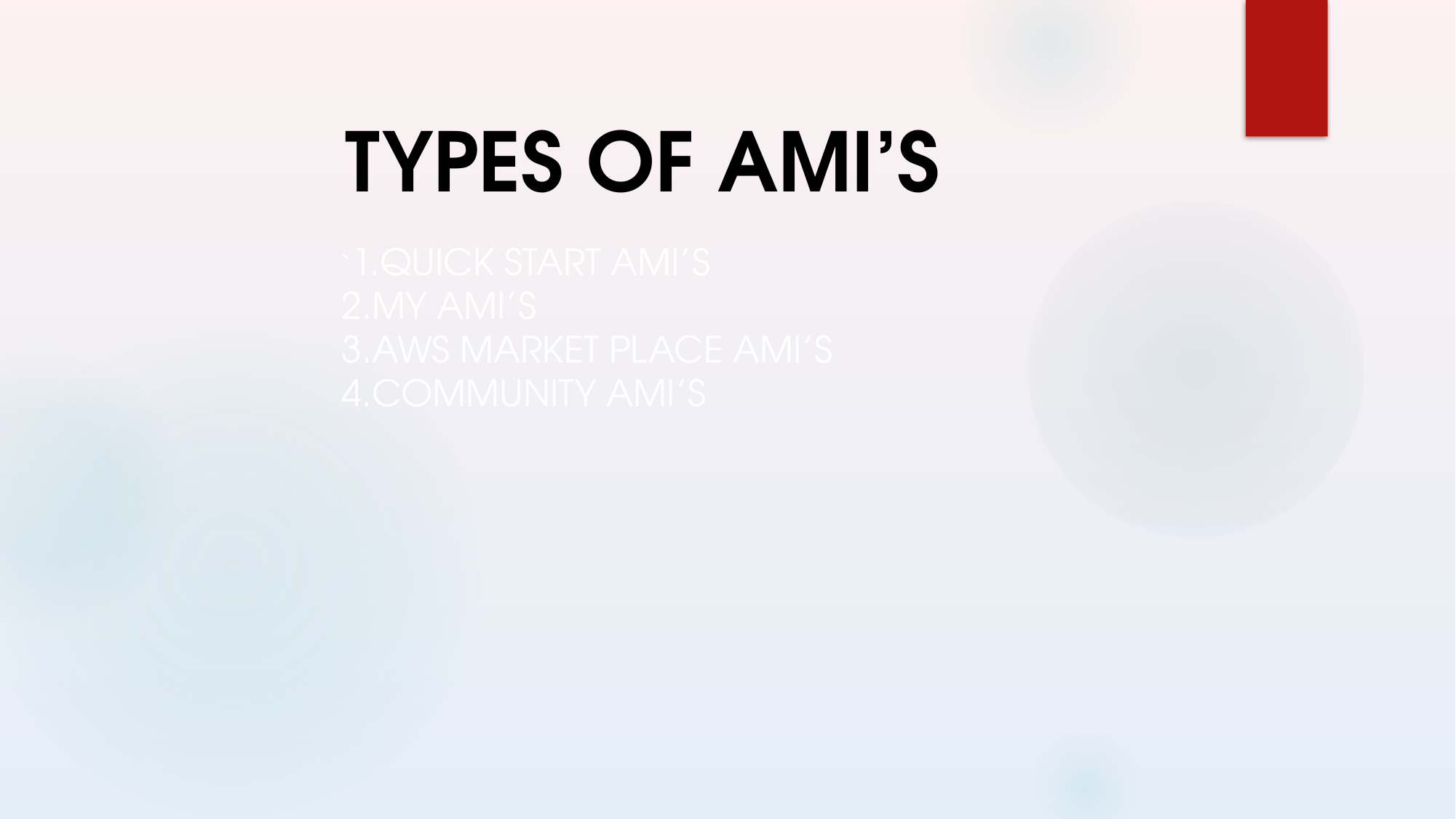

TYPES OF AMI’S
`1.QUICK START AMI’S
2.MY AMI’S
3.AWS MARKET PLACE AMI’S
4.COMMUNITY AMI’S